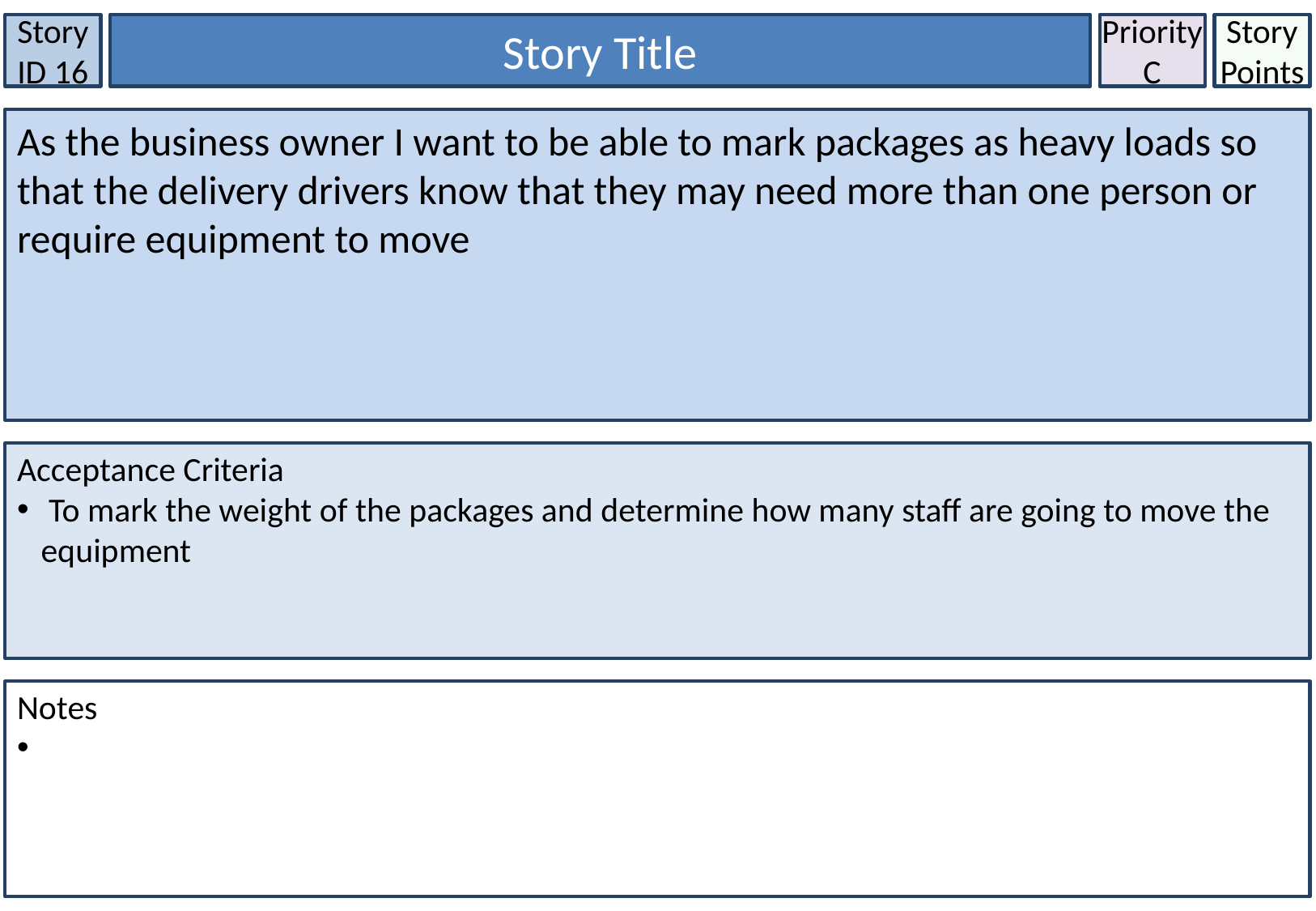

Story ID 16
Story Title
Priority
C
Story Points
As the business owner I want to be able to mark packages as heavy loads so that the delivery drivers know that they may need more than one person or require equipment to move
Acceptance Criteria
 To mark the weight of the packages and determine how many staff are going to move the equipment
Notes